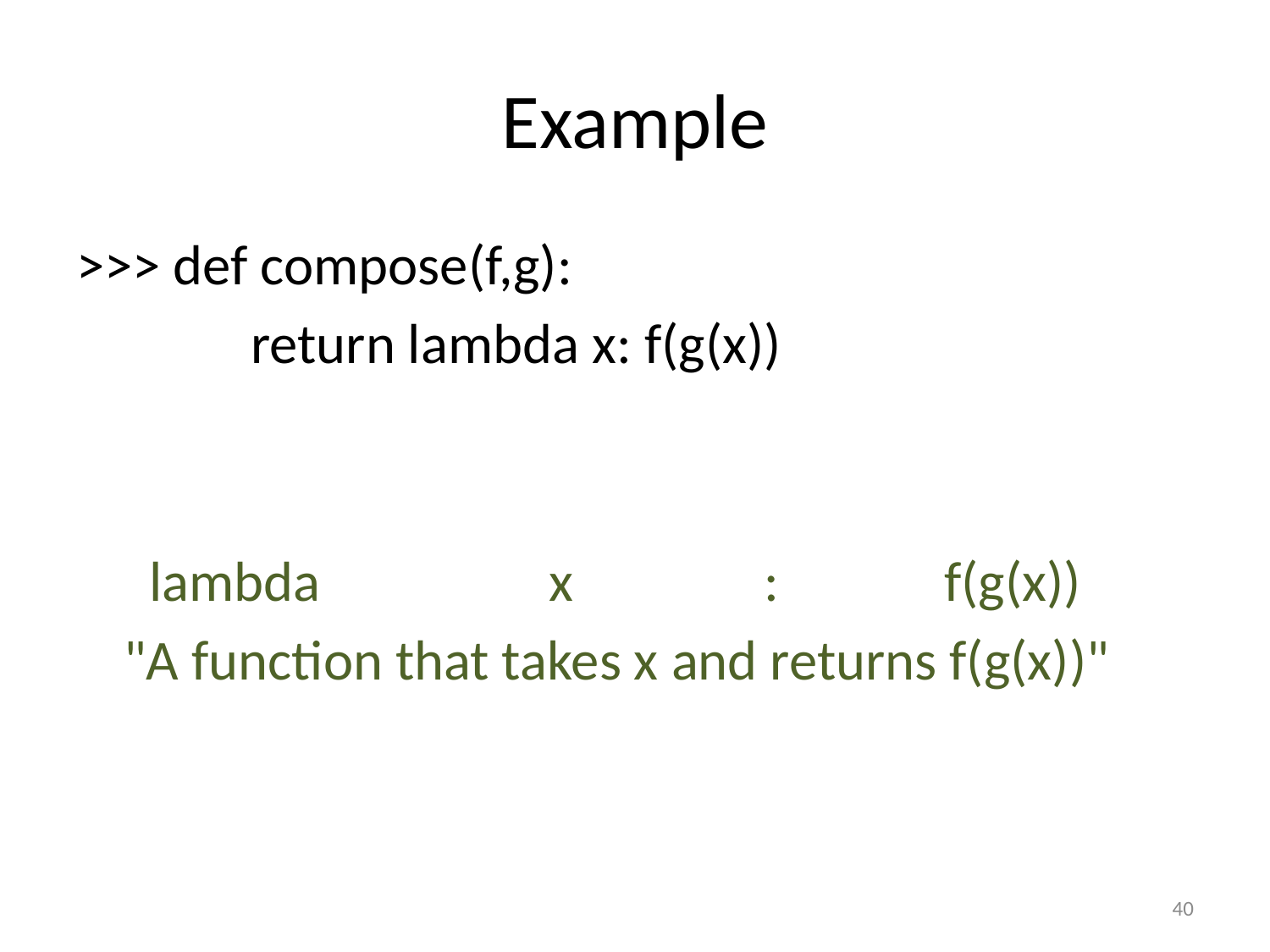

# Example
>>> def compose(f,g):
		return lambda x: f(g(x))

   	  lambda                  x               :             f(g(x))
	"A function that takes x and returns f(g(x))"

40